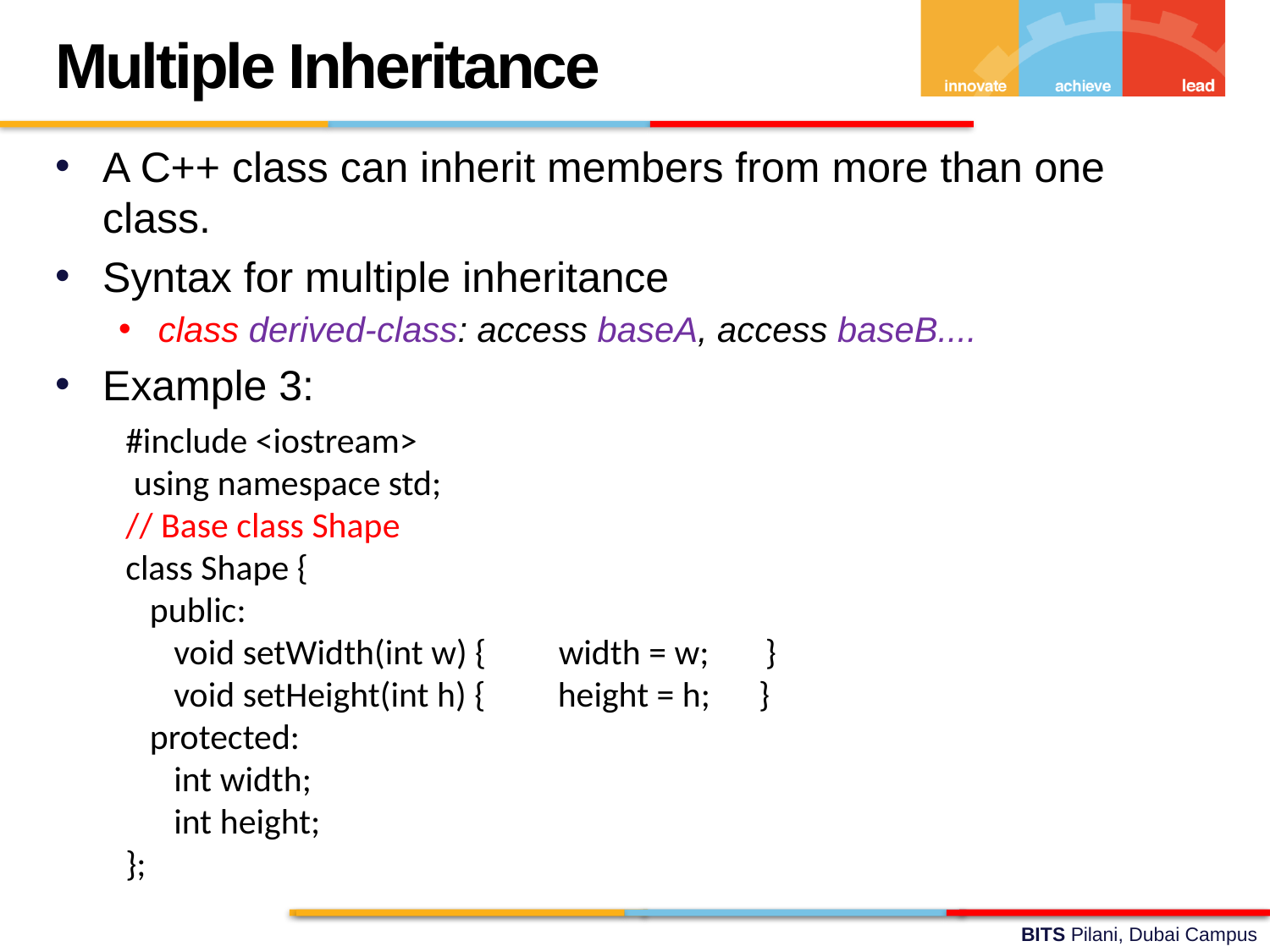

Multiple Inheritance
A C++ class can inherit members from more than one class.
Syntax for multiple inheritance
class derived-class: access baseA, access baseB....
Example 3:
#include <iostream>
 using namespace std;
// Base class Shape
class Shape {
   public:
      void setWidth(int w) {         width = w;       }
      void setHeight(int h) {         height = h;      }
   protected:
      int width;
      int height;
};